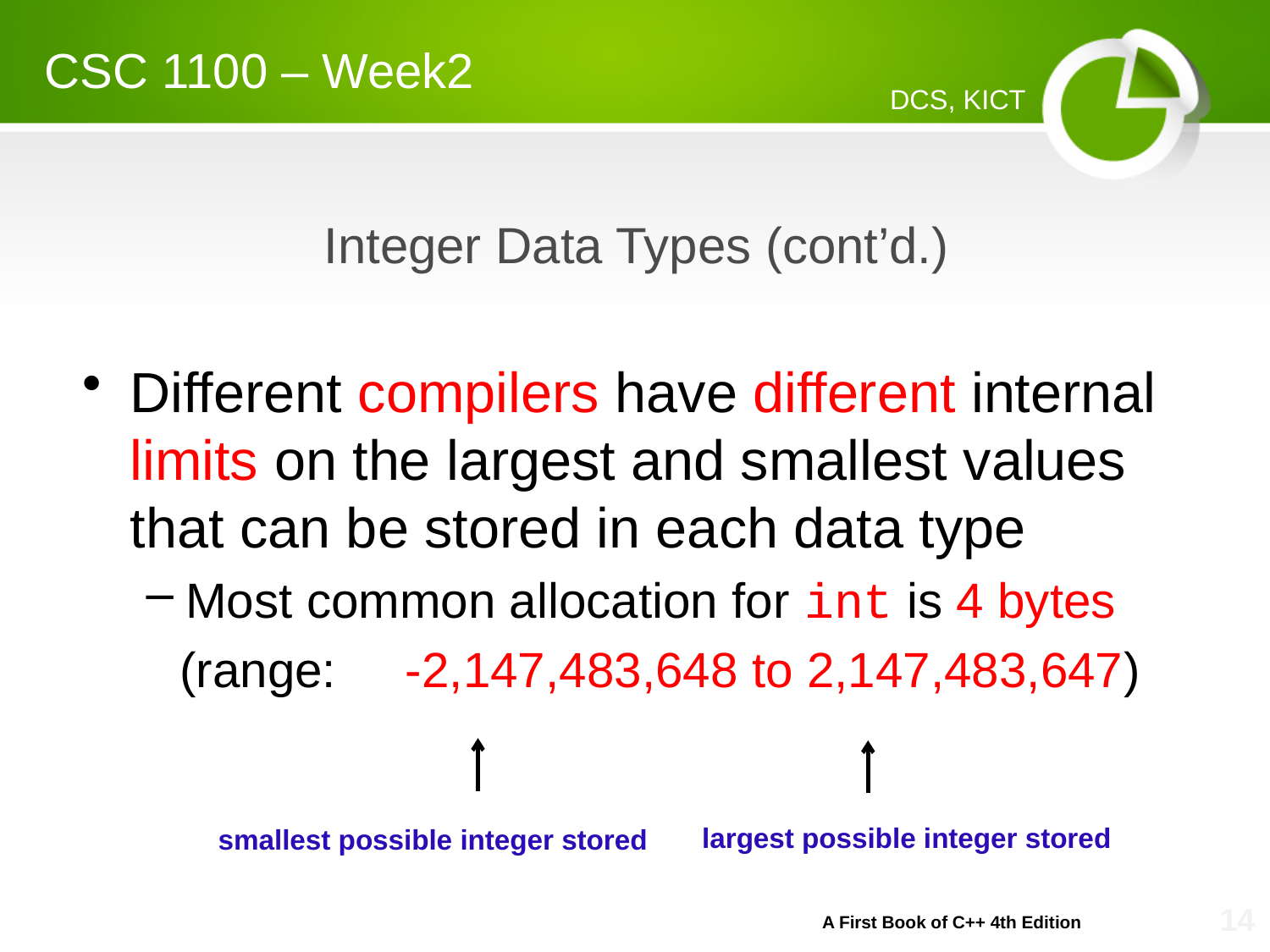

CSC 1100 – Week2
DCS, KICT
14
# Integer Data Types (cont’d.)
Different compilers have different internal limits on the largest and smallest values that can be stored in each data type
Most common allocation for int is 4 bytes
    (range:     -2,147,483,648 to 2,147,483,647)
largest possible integer stored
smallest possible integer stored
14
A First Book of C++ 4th Edition